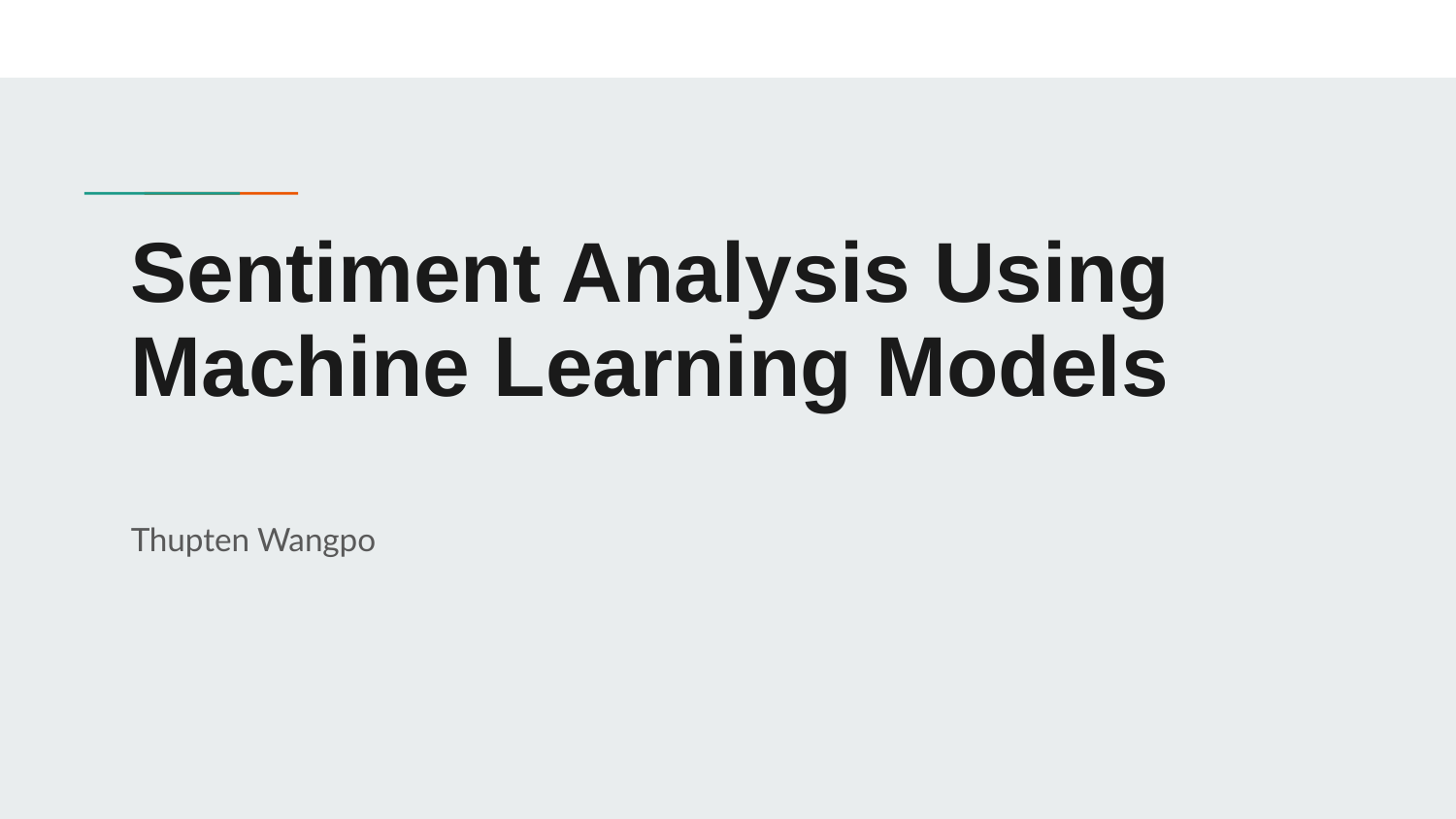

# Sentiment Analysis Using Machine Learning Models
Thupten Wangpo